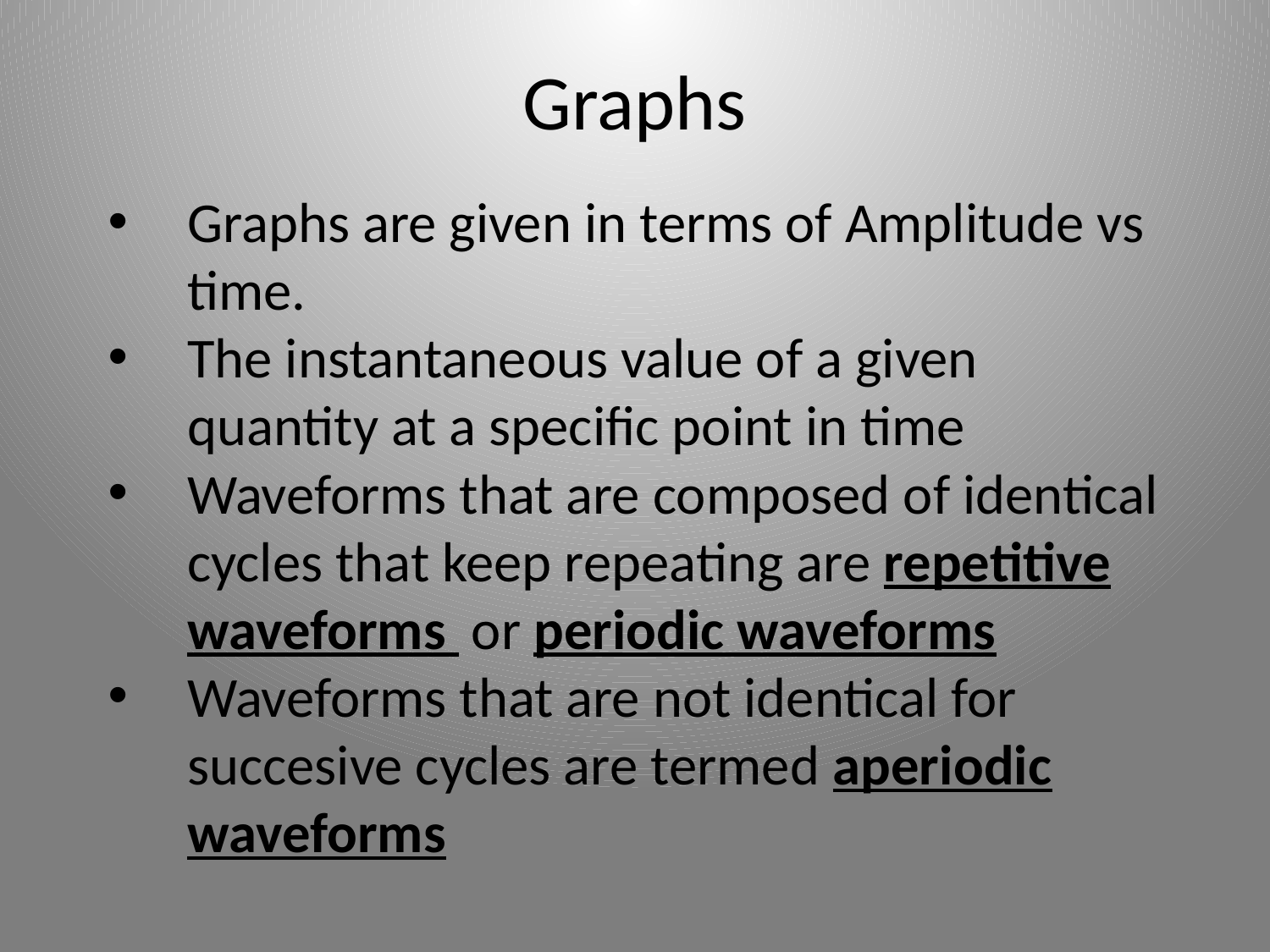

# Graphs
Graphs are given in terms of Amplitude vs time.
The instantaneous value of a given quantity at a specific point in time
Waveforms that are composed of identical cycles that keep repeating are repetitive waveforms  or periodic waveforms
Waveforms that are not identical for succesive cycles are termed aperiodic waveforms